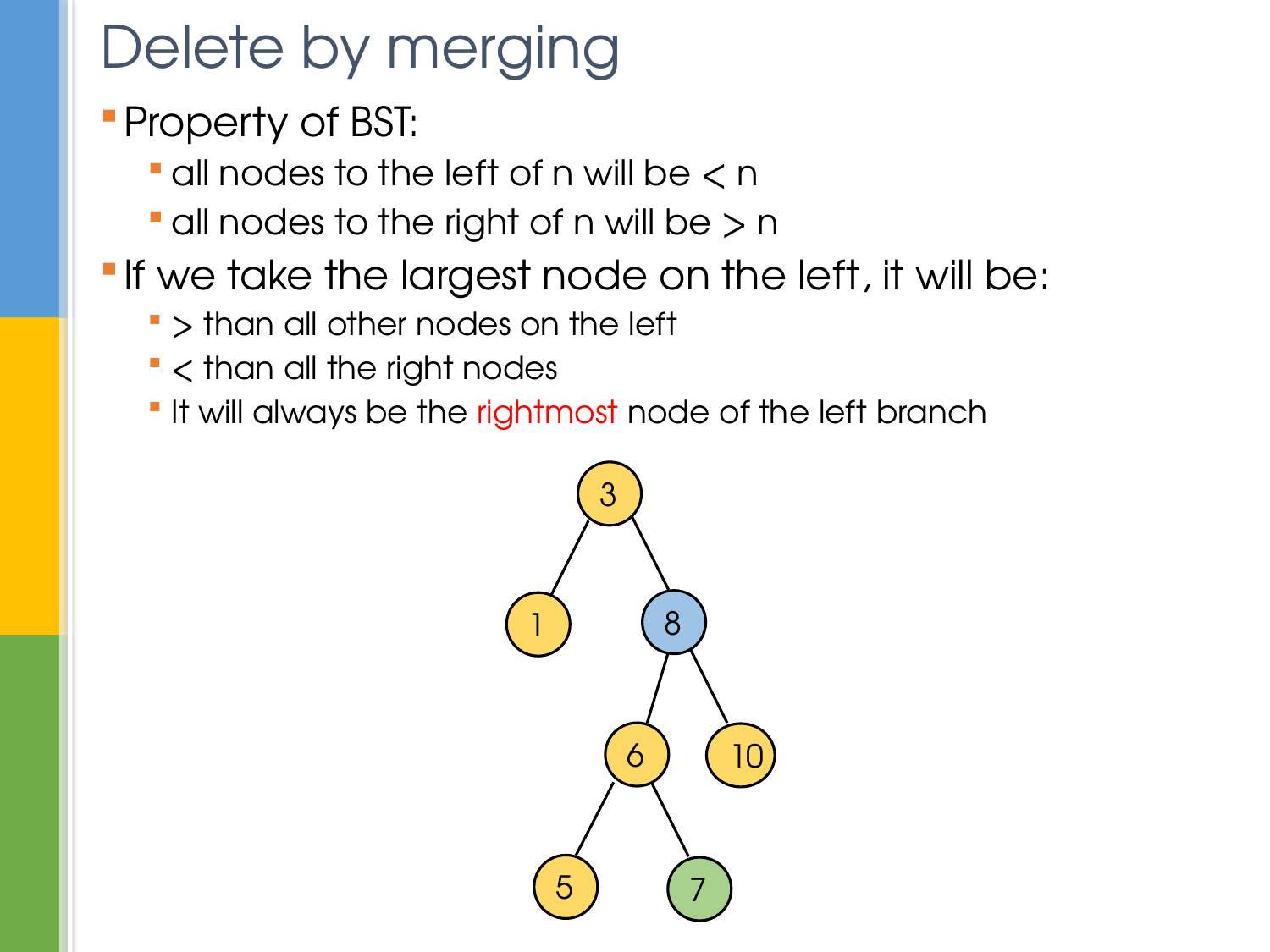

# Delete by merging
Property of BST:
all nodes to the left of n will be < n
all nodes to the right of n will be > n
If we take the largest node on the left, it will be:
> than all other nodes on the left
< than all the right nodes
It will always be the rightmost node of the left branch
3

8
1

6
10

5
7